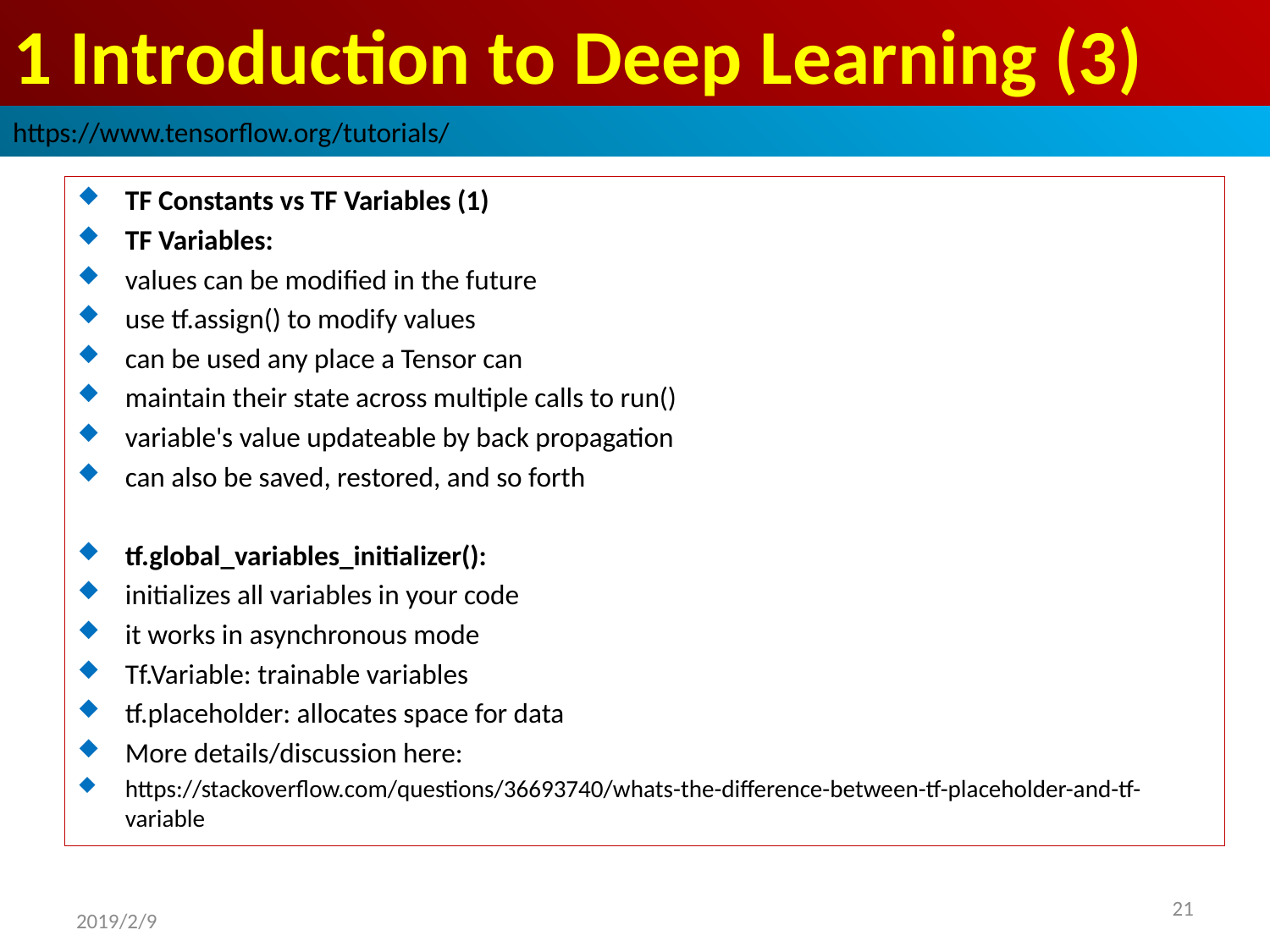

# 1 Introduction to Deep Learning (3)
https://www.tensorflow.org/tutorials/
TF Constants vs TF Variables (1)
TF Variables:
values can be modified in the future
use tf.assign() to modify values
can be used any place a Tensor can
maintain their state across multiple calls to run()
variable's value updateable by back propagation
can also be saved, restored, and so forth

tf.global_variables_initializer():
initializes all variables in your code
it works in asynchronous mode
Tf.Variable: trainable variables
tf.placeholder: allocates space for data
More details/discussion here:
https://stackoverflow.com/questions/36693740/whats-the-difference-between-tf-placeholder-and-tf-variable

2019/2/9
21